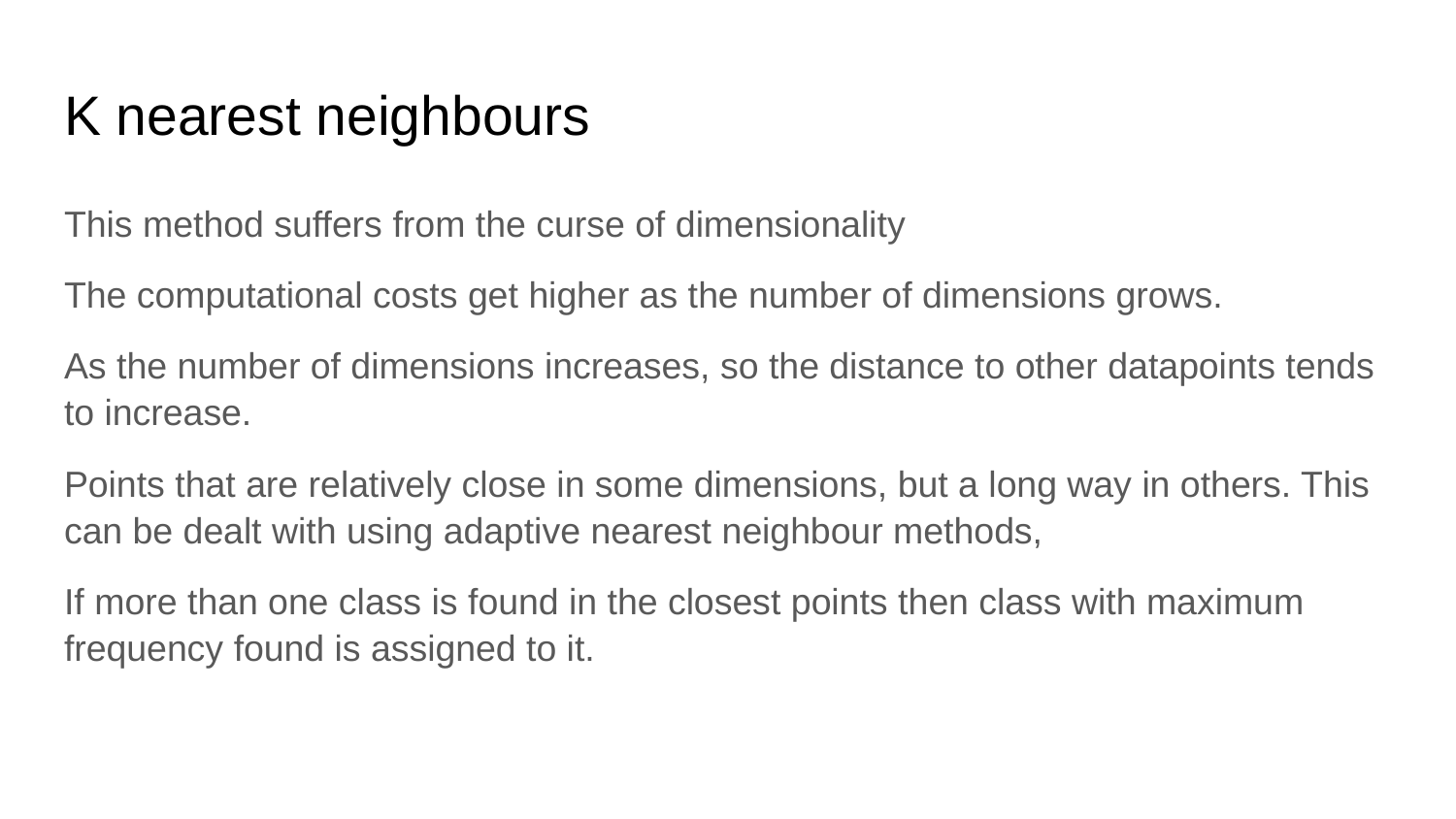

# K nearest neighbours
This method suffers from the curse of dimensionality
The computational costs get higher as the number of dimensions grows.
As the number of dimensions increases, so the distance to other datapoints tends to increase.
Points that are relatively close in some dimensions, but a long way in others. This can be dealt with using adaptive nearest neighbour methods,
If more than one class is found in the closest points then class with maximum frequency found is assigned to it.